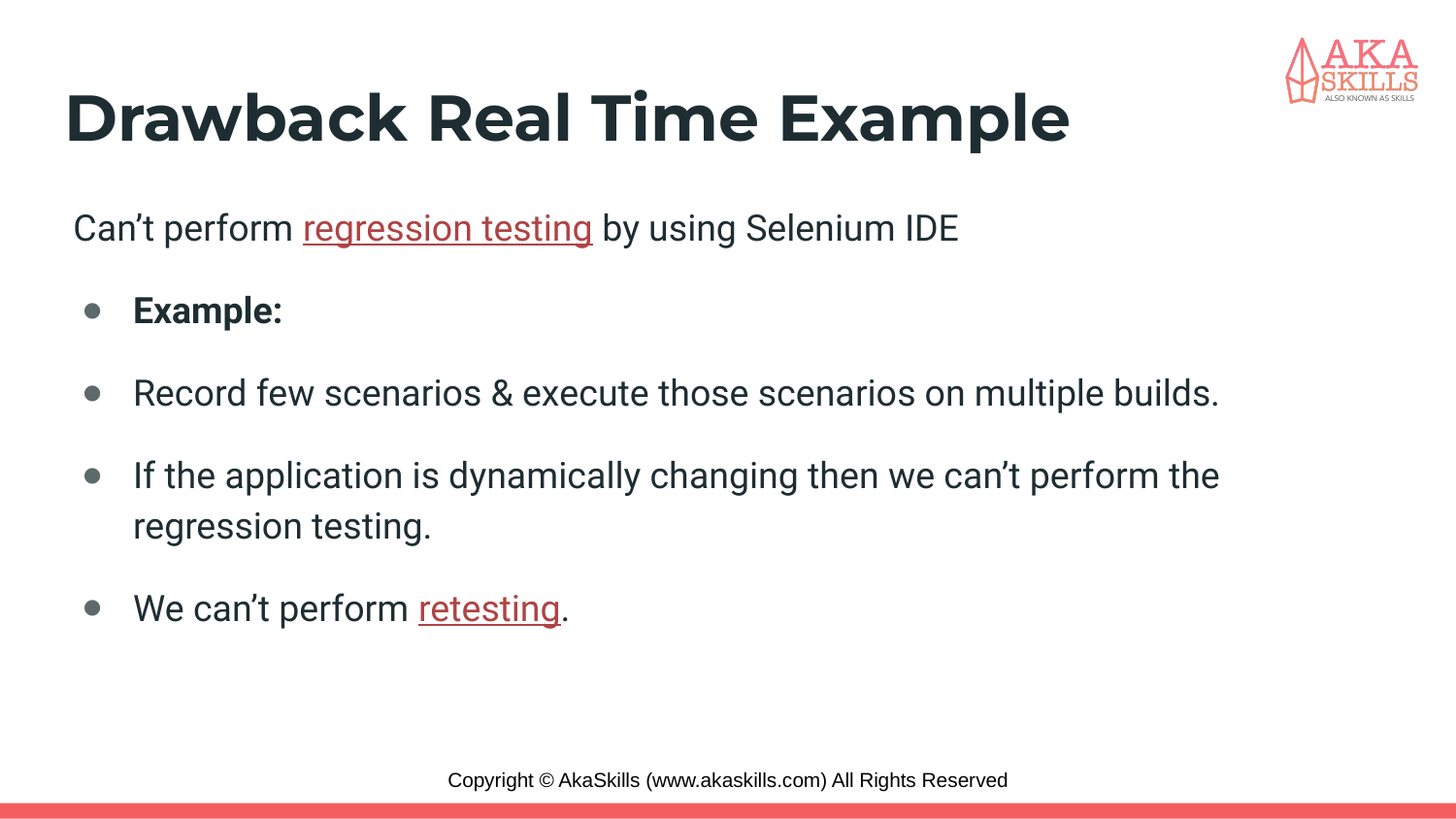

# Drawback Real Time Example
 Can’t perform regression testing by using Selenium IDE
Example:
Record few scenarios & execute those scenarios on multiple builds.
If the application is dynamically changing then we can’t perform the regression testing.
We can’t perform retesting.